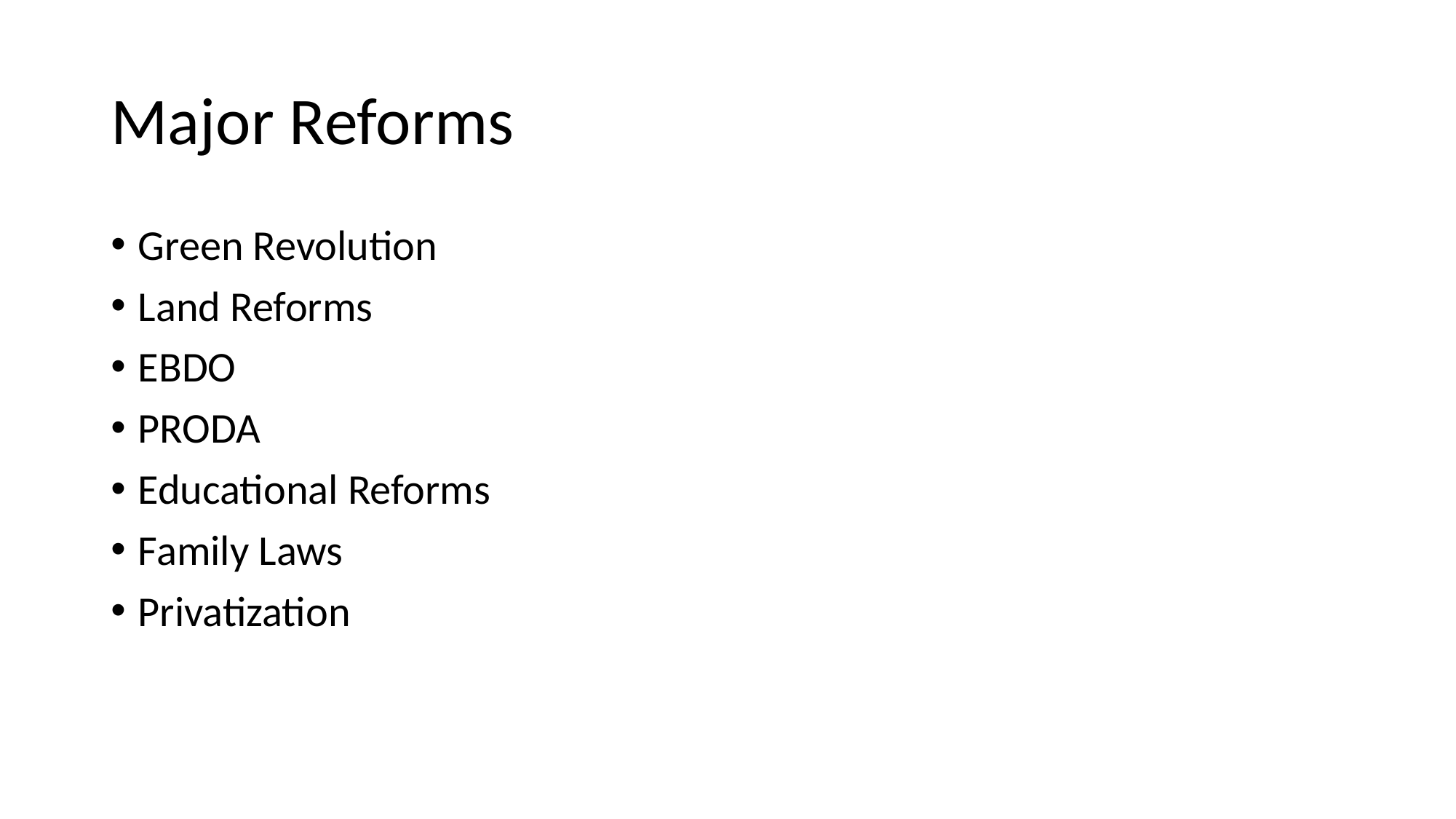

# Major Reforms
Green Revolution
Land Reforms
EBDO
PRODA
Educational Reforms
Family Laws
Privatization